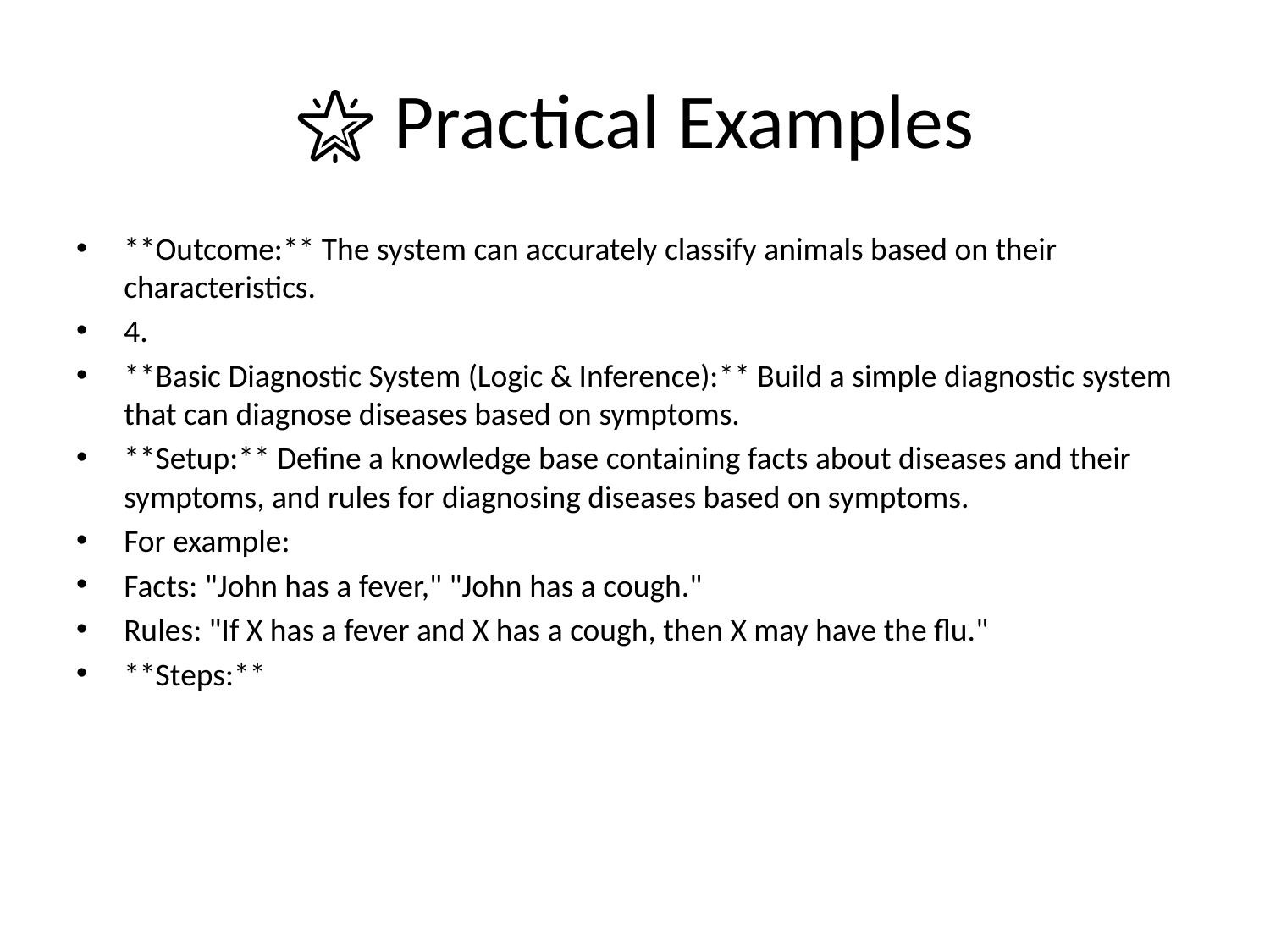

# 🌟 Practical Examples
**Outcome:** The system can accurately classify animals based on their characteristics.
4.
**Basic Diagnostic System (Logic & Inference):** Build a simple diagnostic system that can diagnose diseases based on symptoms.
**Setup:** Define a knowledge base containing facts about diseases and their symptoms, and rules for diagnosing diseases based on symptoms.
For example:
Facts: "John has a fever," "John has a cough."
Rules: "If X has a fever and X has a cough, then X may have the flu."
**Steps:**